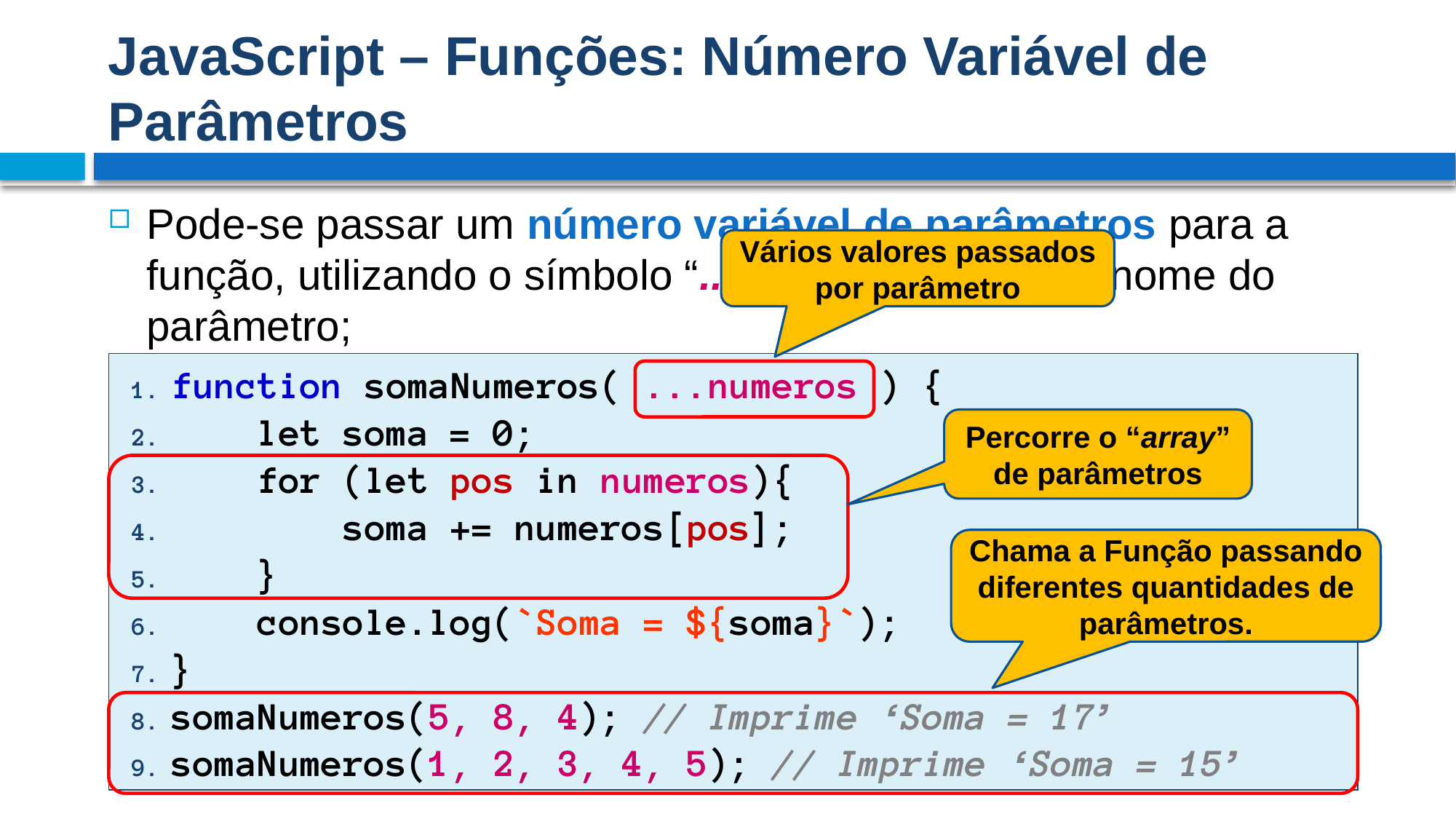

# JavaScript – Funções: Número Variável de Parâmetros
22
Pode-se passar um número variável de parâmetros para a função, utilizando o símbolo “...” juntamente com o nome do parâmetro;
Os parâmetros passados são reconhecidos como um “array”. Exemplo:
Vários valores passados por parâmetro
function somaNumeros( ...numeros ) {
    let soma = 0;
    for (let pos in numeros){
        soma += numeros[pos];
    }
    console.log(`Soma = ${soma}`);
}
somaNumeros(5, 8, 4); // Imprime ‘Soma = 17’
somaNumeros(1, 2, 3, 4, 5); // Imprime ‘Soma = 15’

Percorre o “array” de parâmetros

Chama a Função passando diferentes quantidades de parâmetros.